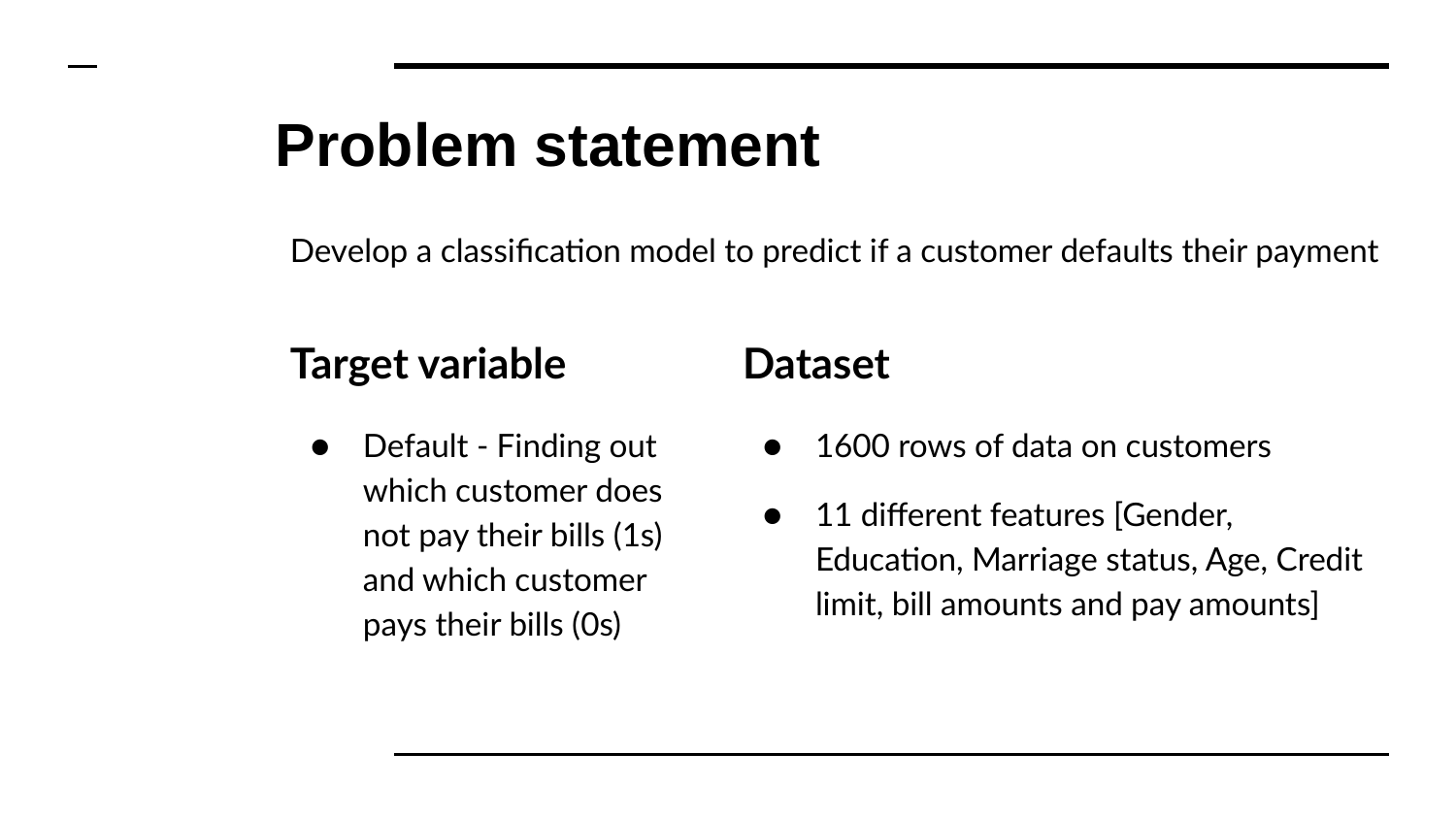

# Problem statement
Develop a classification model to predict if a customer defaults their payment
Target variable
Default - Finding out which customer does not pay their bills (1s) and which customer pays their bills (0s)
Dataset
1600 rows of data on customers
11 different features [Gender, Education, Marriage status, Age, Credit limit, bill amounts and pay amounts]